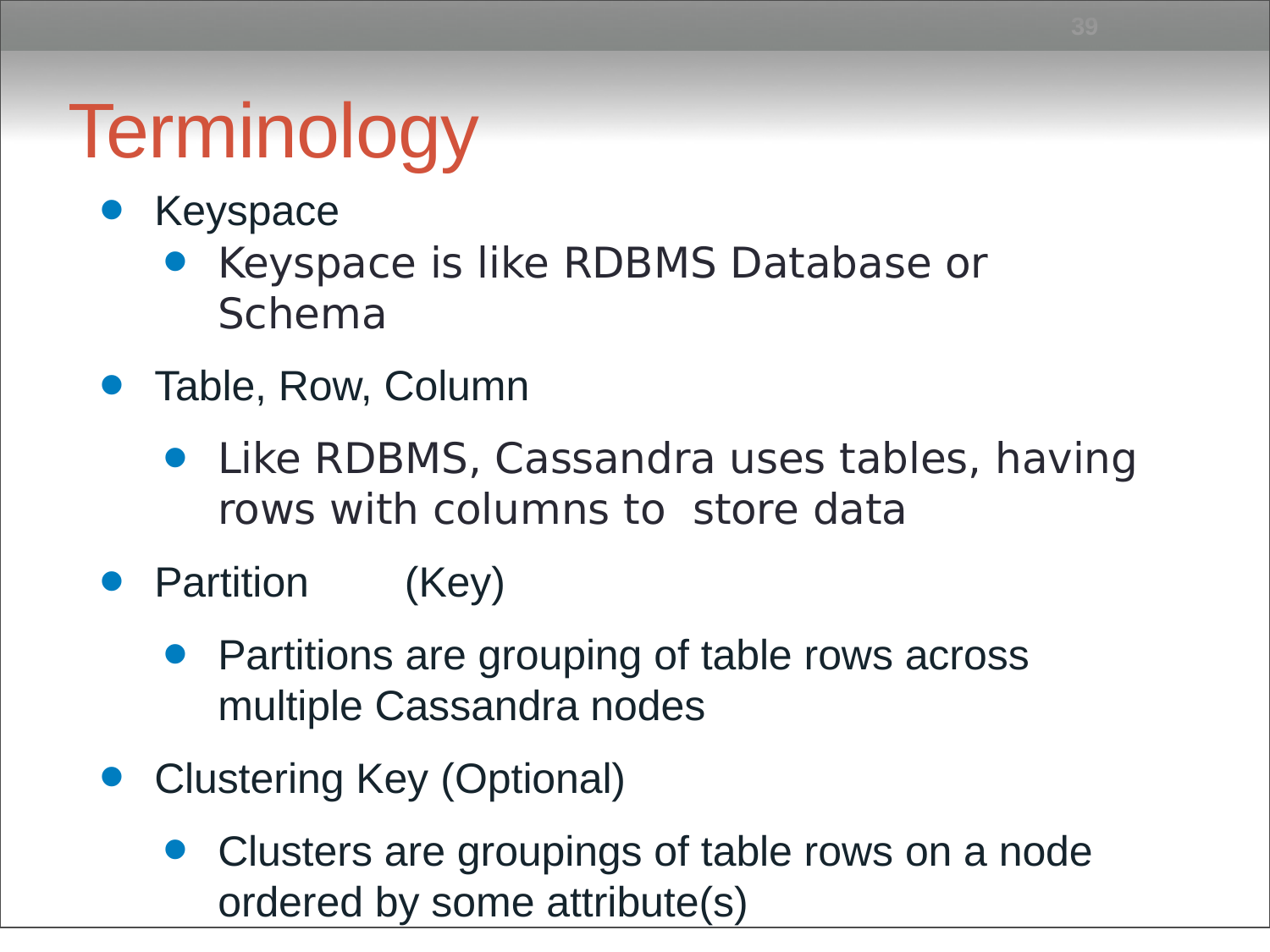

39
# Terminology

Keyspace
Keyspace is like RDBMS Database or  Schema
Table, Row, Column
Like RDBMS, Cassandra uses tables, having rows with columns to  store data
Partition	(Key)
Partitions are grouping of table rows across multiple Cassandra nodes
Clustering Key (Optional)
Clusters are groupings of table rows on a node ordered by some attribute(s)